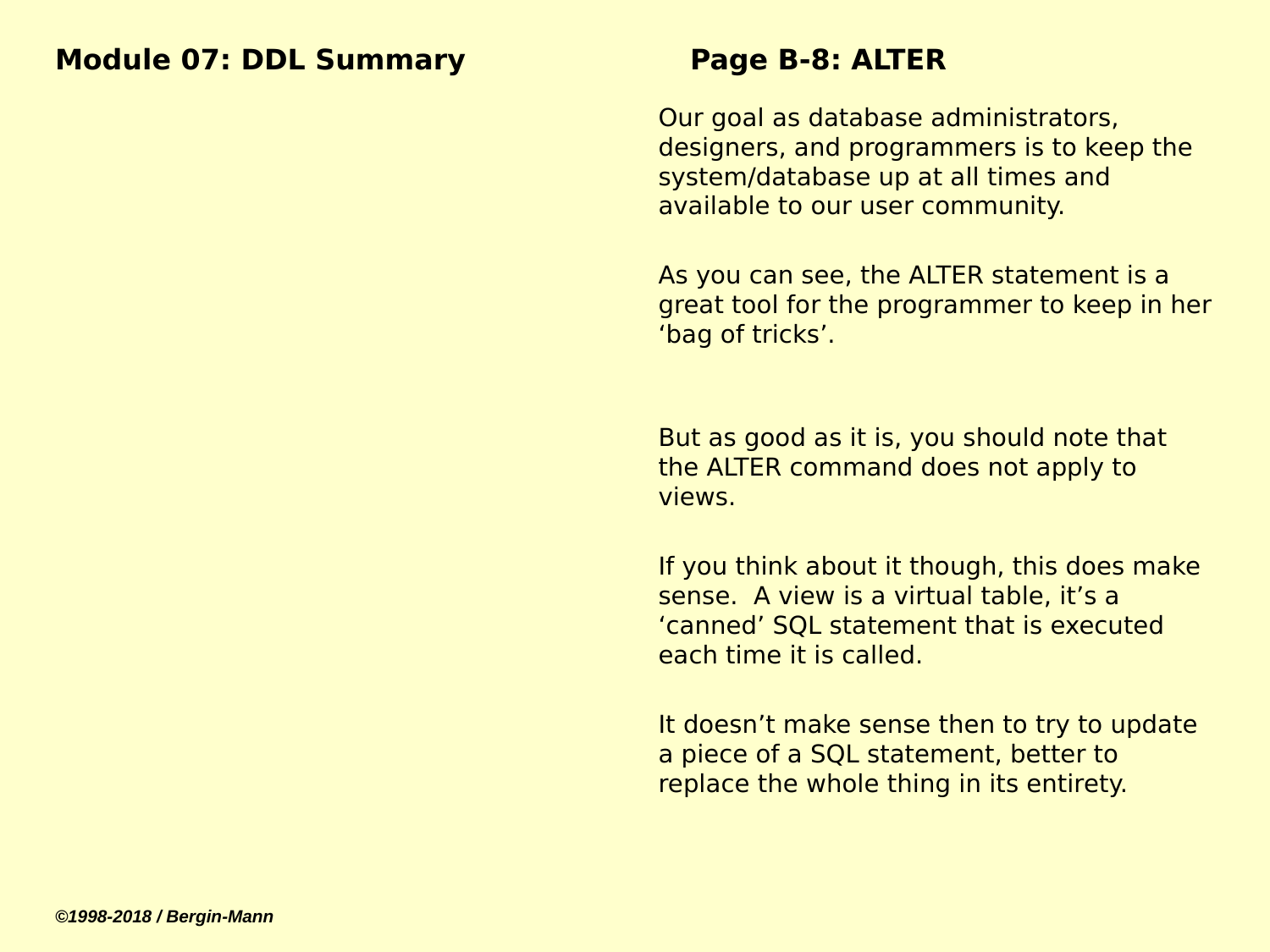

# Module 07: DDL Summary		Page B-8: ALTER

Our goal as database administrators, designers, and programmers is to keep the system/database up at all times and available to our user community.

As you can see, the ALTER statement is a great tool for the programmer to keep in her ‘bag of tricks’.

But as good as it is, you should note that the ALTER command does not apply to views.

If you think about it though, this does make sense.  A view is a virtual table, it’s a ‘canned’ SQL statement that is executed each time it is called.

It doesn’t make sense then to try to update a piece of a SQL statement, better to replace the whole thing in its entirety.

©1998-2018 / Bergin-Mann